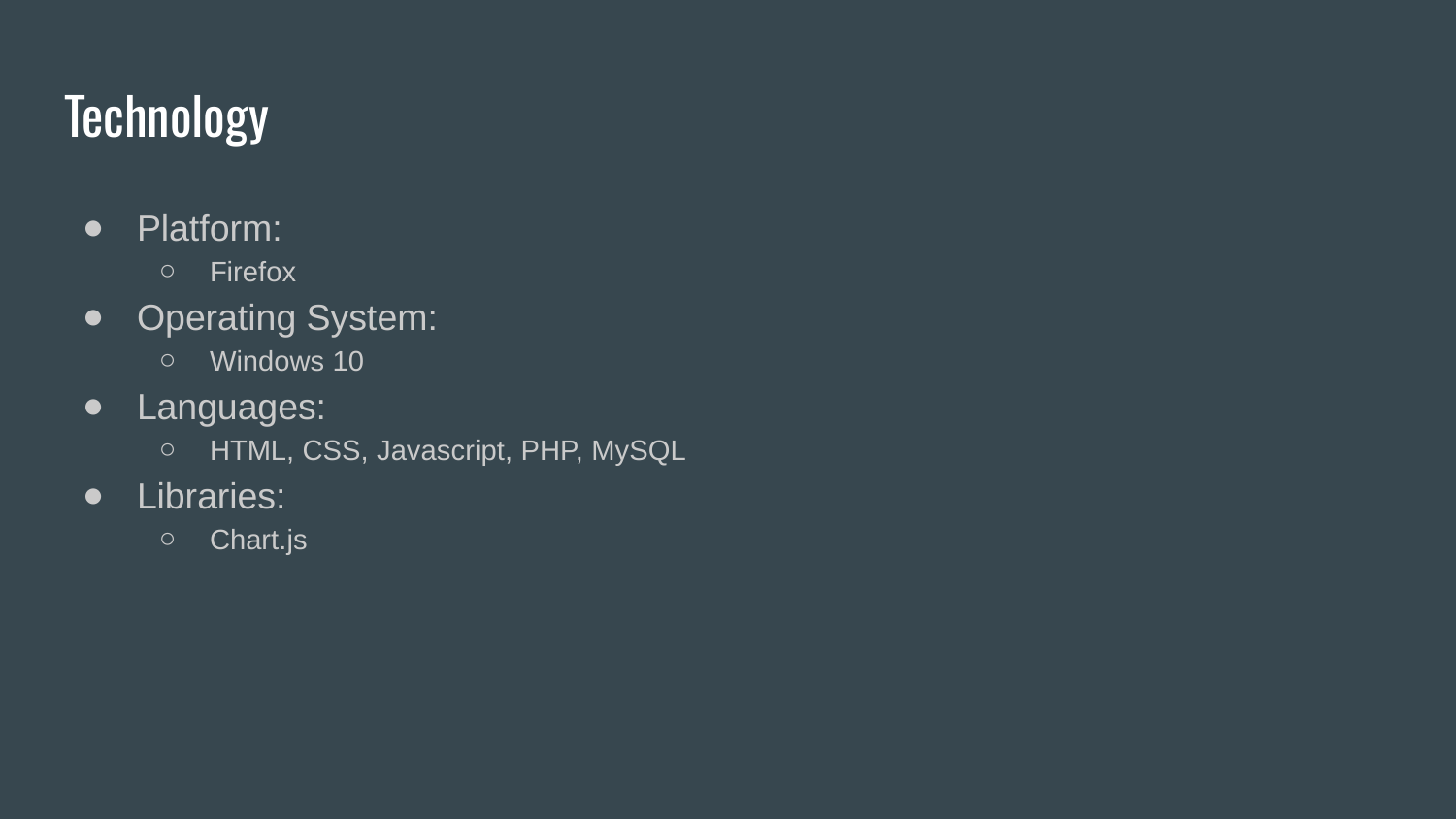

# Technology
Platform:
Firefox
Operating System:
Windows 10
Languages:
HTML, CSS, Javascript, PHP, MySQL
Libraries:
Chart.js